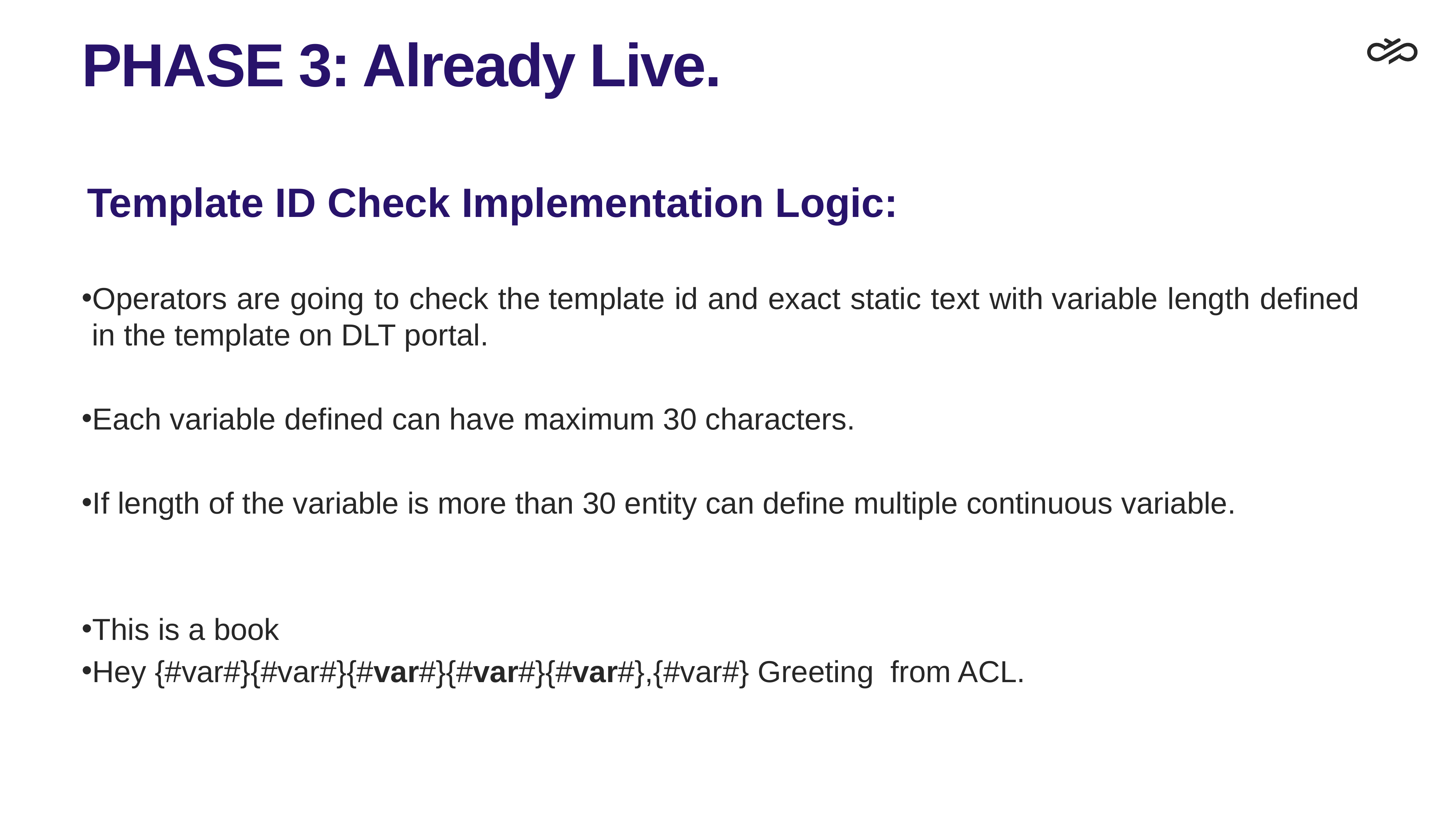

# PHASE 3: Already Live.
Template ID Check Implementation Logic:
Operators are going to check the template id and exact static text with variable length defined in the template on DLT portal.

Each variable defined can have maximum 30 characters.

If length of the variable is more than 30 entity can define multiple continuous variable.

This is a book
Hey {#var#}{#var#}{#var#}{#var#}{#var#},{#var#} Greeting  from ACL.